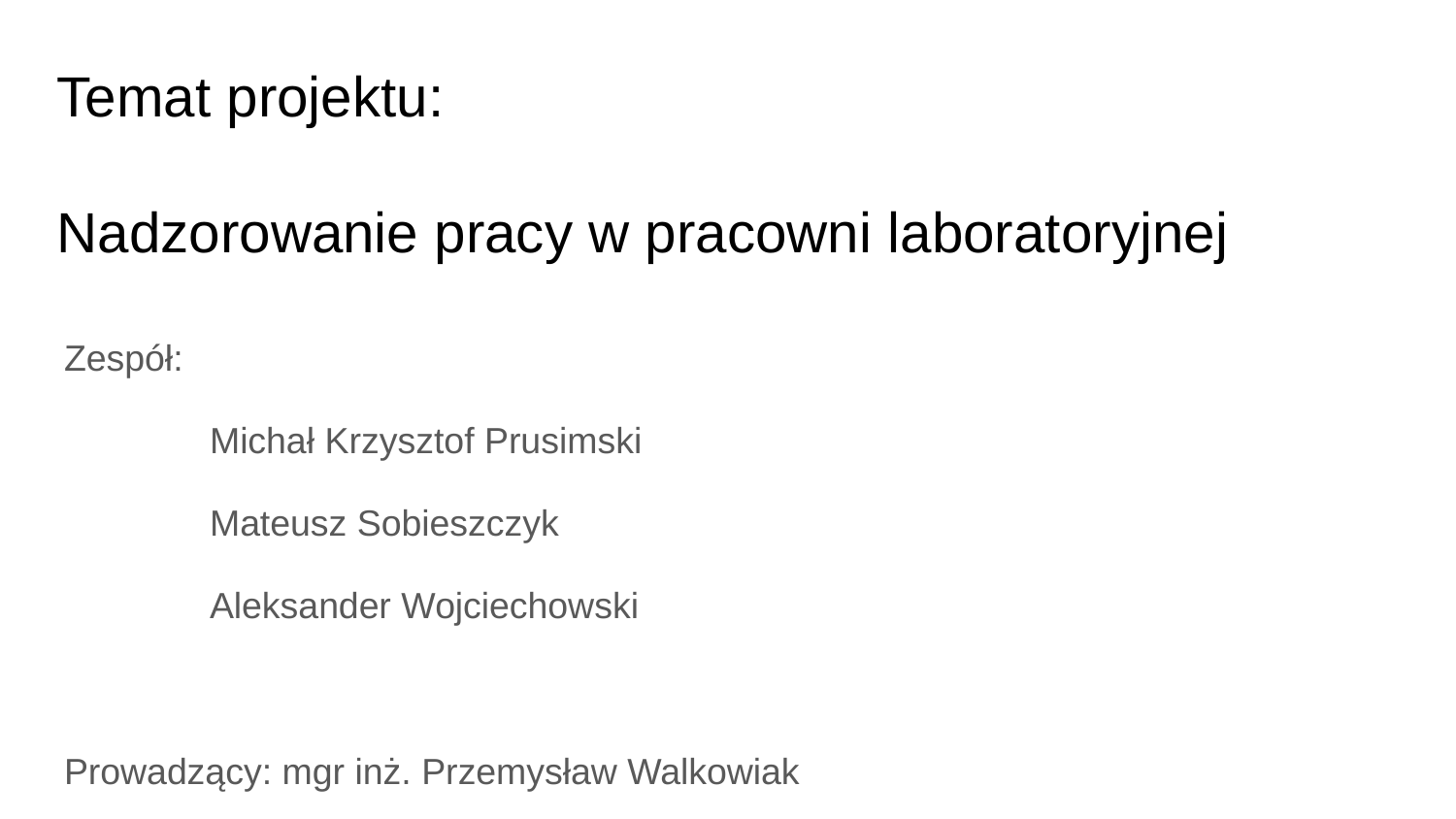

# Temat projektu:

Nadzorowanie pracy w pracowni laboratoryjnej
Zespół:
	Michał Krzysztof Prusimski
	Mateusz Sobieszczyk
	Aleksander Wojciechowski

Prowadzący: mgr inż. Przemysław Walkowiak